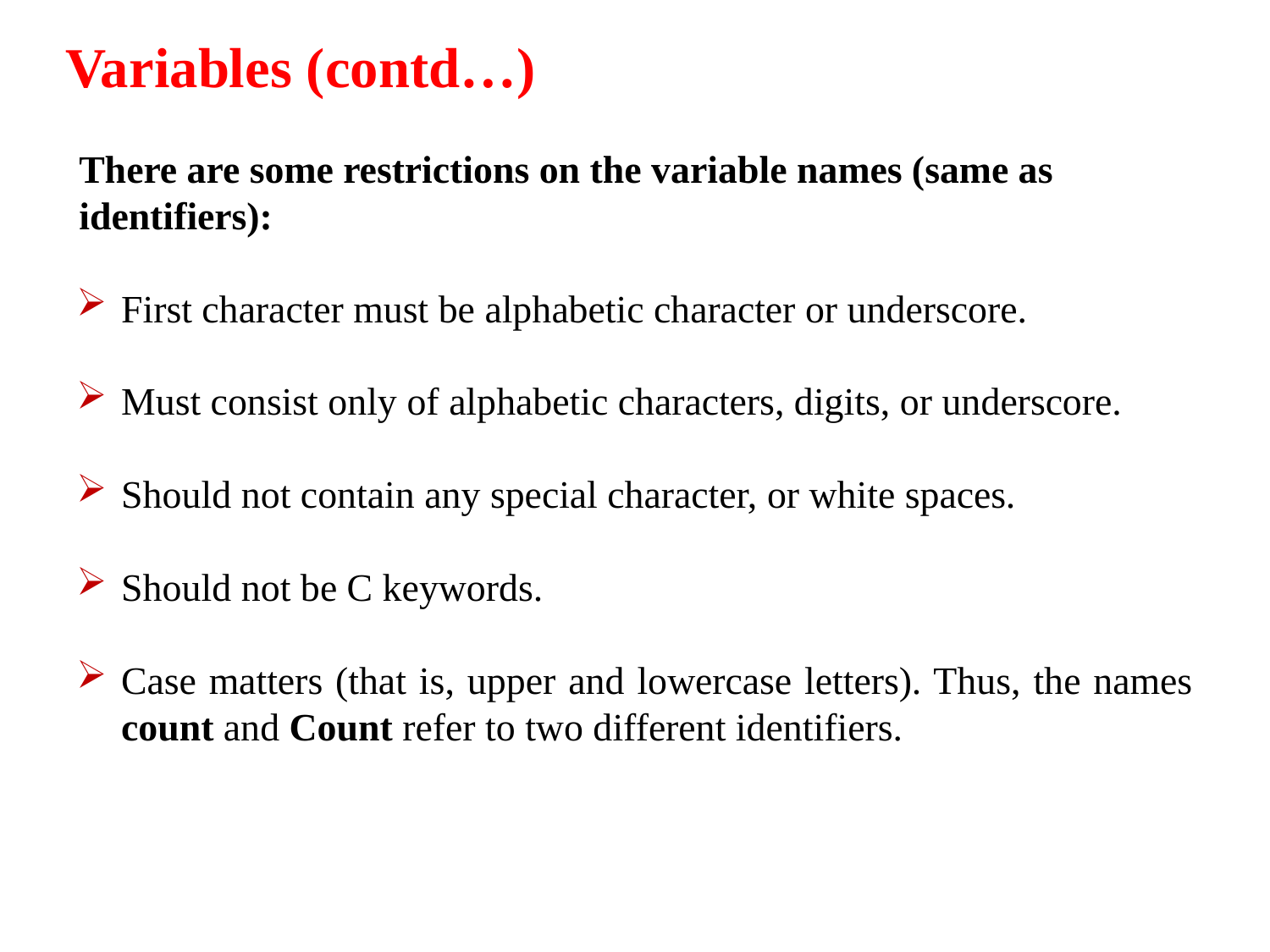

Variables (contd…)
There are some restrictions on the variable names (same as
identifiers):

First character must be alphabetic character or underscore.

Must consist only of alphabetic characters, digits, or underscore.

Should not contain any special character, or white spaces.

Should not be C keywords.

Case matters (that is, upper and lowercase letters). Thus, the names count and Count refer to two different identifiers.